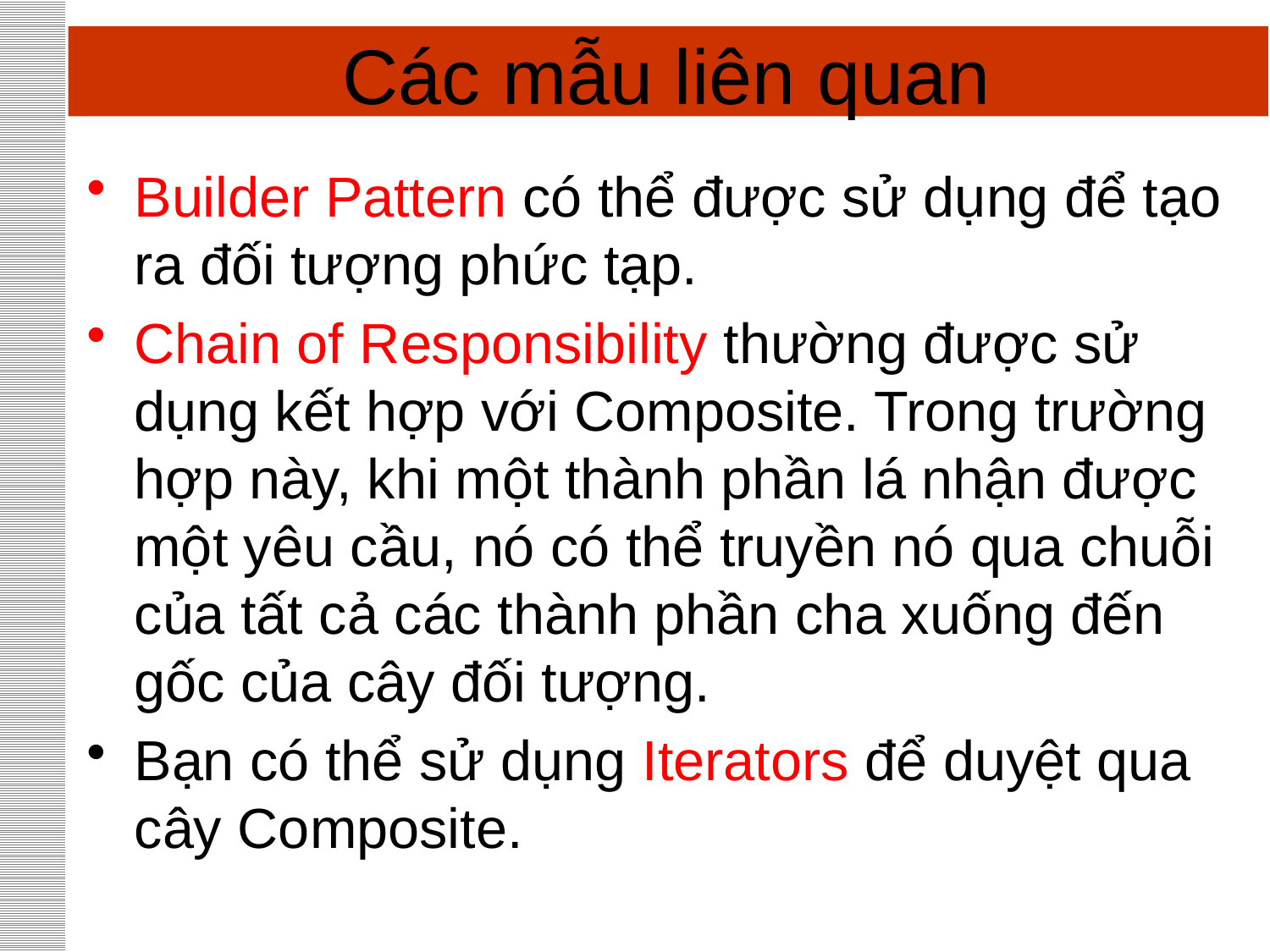

# Các mẫu liên quan
Builder Pattern có thể được sử dụng để tạo ra đối tượng phức tạp.
Chain of Responsibility thường được sử dụng kết hợp với Composite. Trong trường hợp này, khi một thành phần lá nhận được một yêu cầu, nó có thể truyền nó qua chuỗi của tất cả các thành phần cha xuống đến gốc của cây đối tượng.
Bạn có thể sử dụng Iterators để duyệt qua cây Composite.